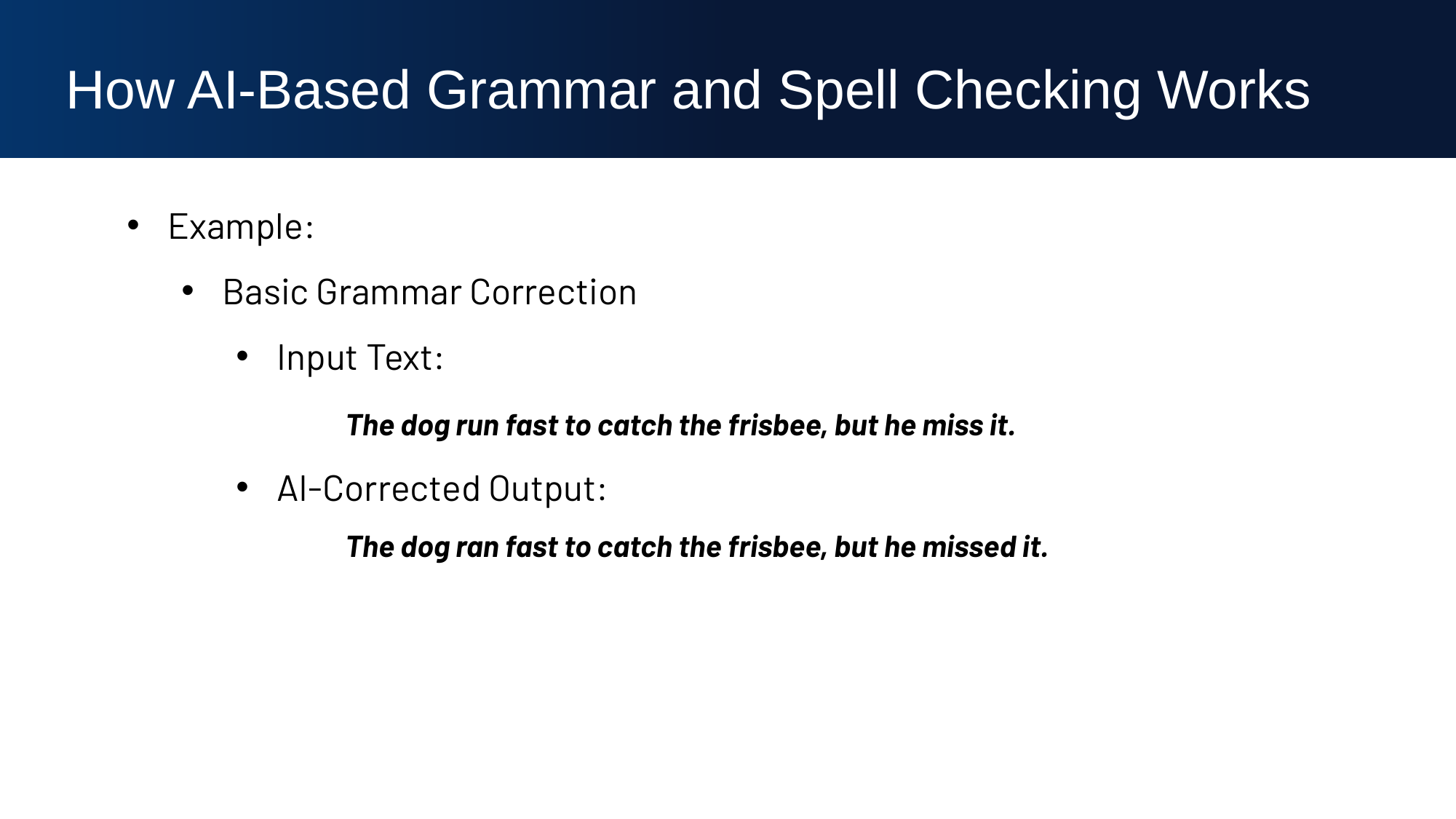

How AI-Based Grammar and Spell Checking Works

Example:
Basic Grammar Correction
Input Text:
	The dog run fast to catch the frisbee, but he miss it.
AI-Corrected Output:
	The dog ran fast to catch the frisbee, but he missed it.